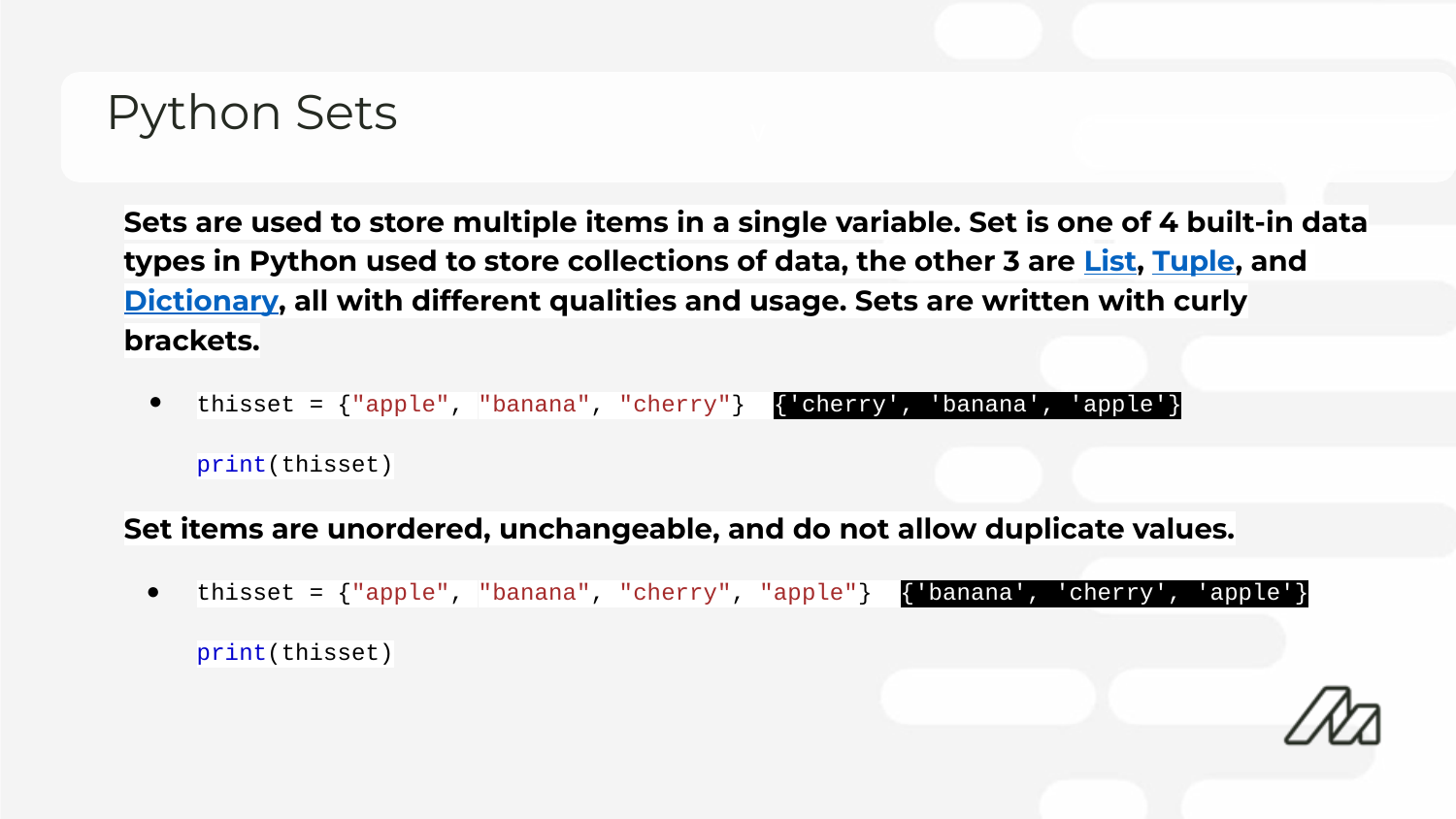

# Python Sets
Sets are used to store multiple items in a single variable. Set is one of 4 built-in data types in Python used to store collections of data, the other 3 are List, Tuple, and Dictionary, all with different qualities and usage. Sets are written with curly brackets.
thisset = {"apple", "banana", "cherry"}  {'cherry', 'banana', 'apple'}
print(thisset)
Set items are unordered, unchangeable, and do not allow duplicate values.
thisset = {"apple", "banana", "cherry", "apple"}  {'banana', 'cherry', 'apple'}
print(thisset)